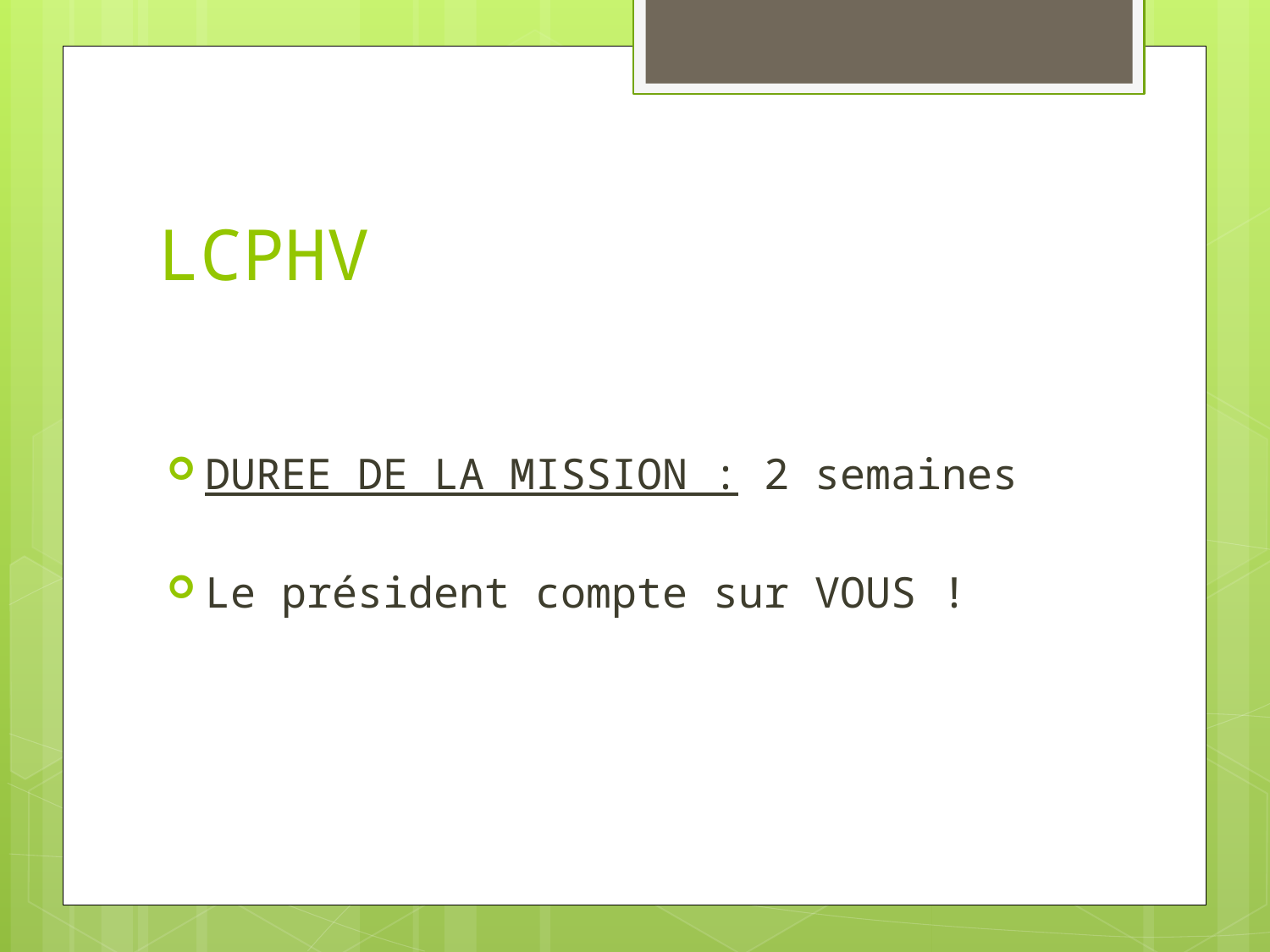

# LCPHV

DUREE DE LA MISSION : 2 semaines

Le président compte sur VOUS !